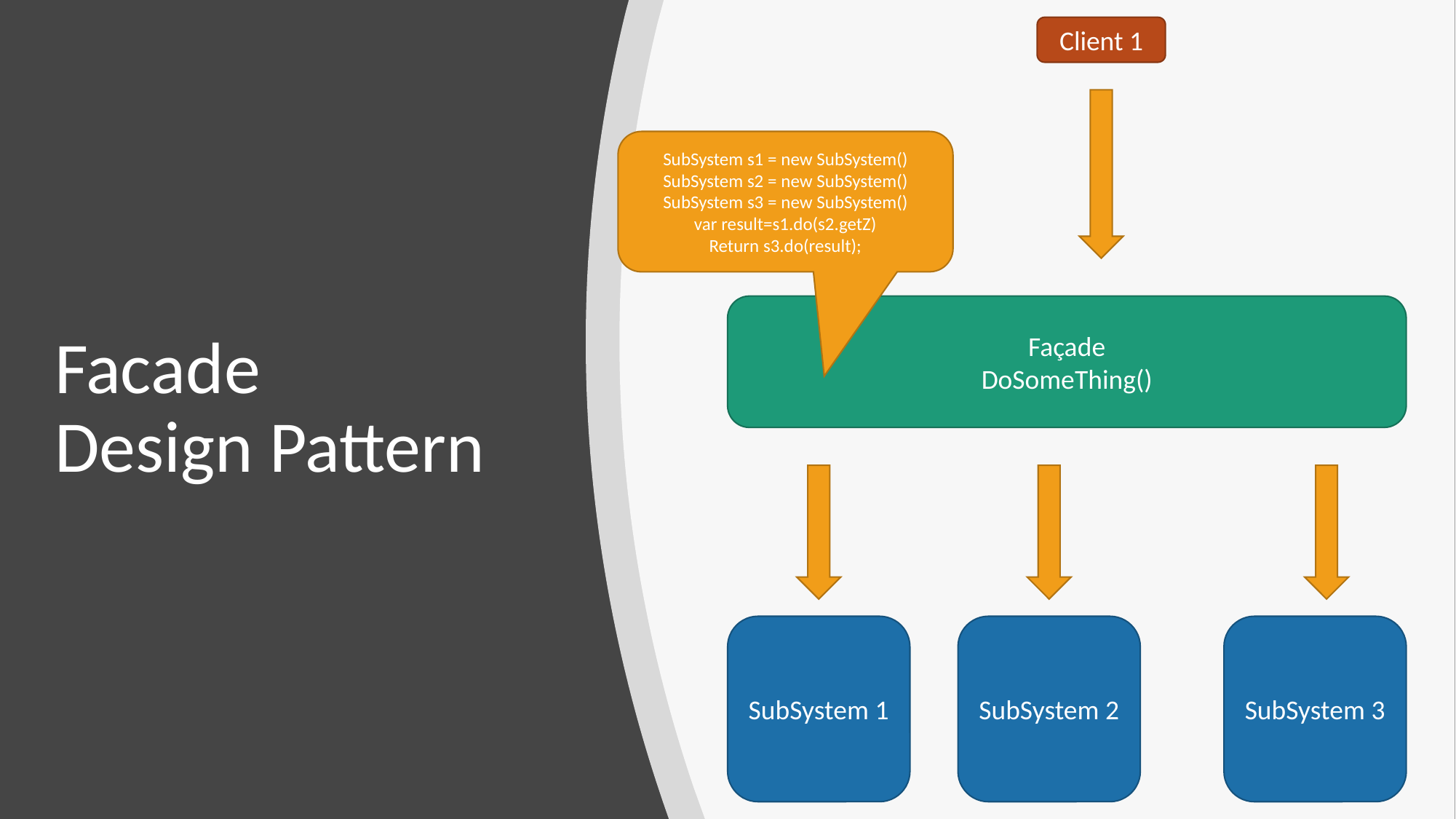

Client 1

SubSystem s1 = new SubSystem()
SubSystem s2 = new SubSystem()
SubSystem s3 = new SubSystem()
var result=s1.do(s2.getZ)
Return s3.do(result);
# Facade Design Pattern
Façade
DoSomeThing()

SubSystem 1
SubSystem 2
SubSystem 3